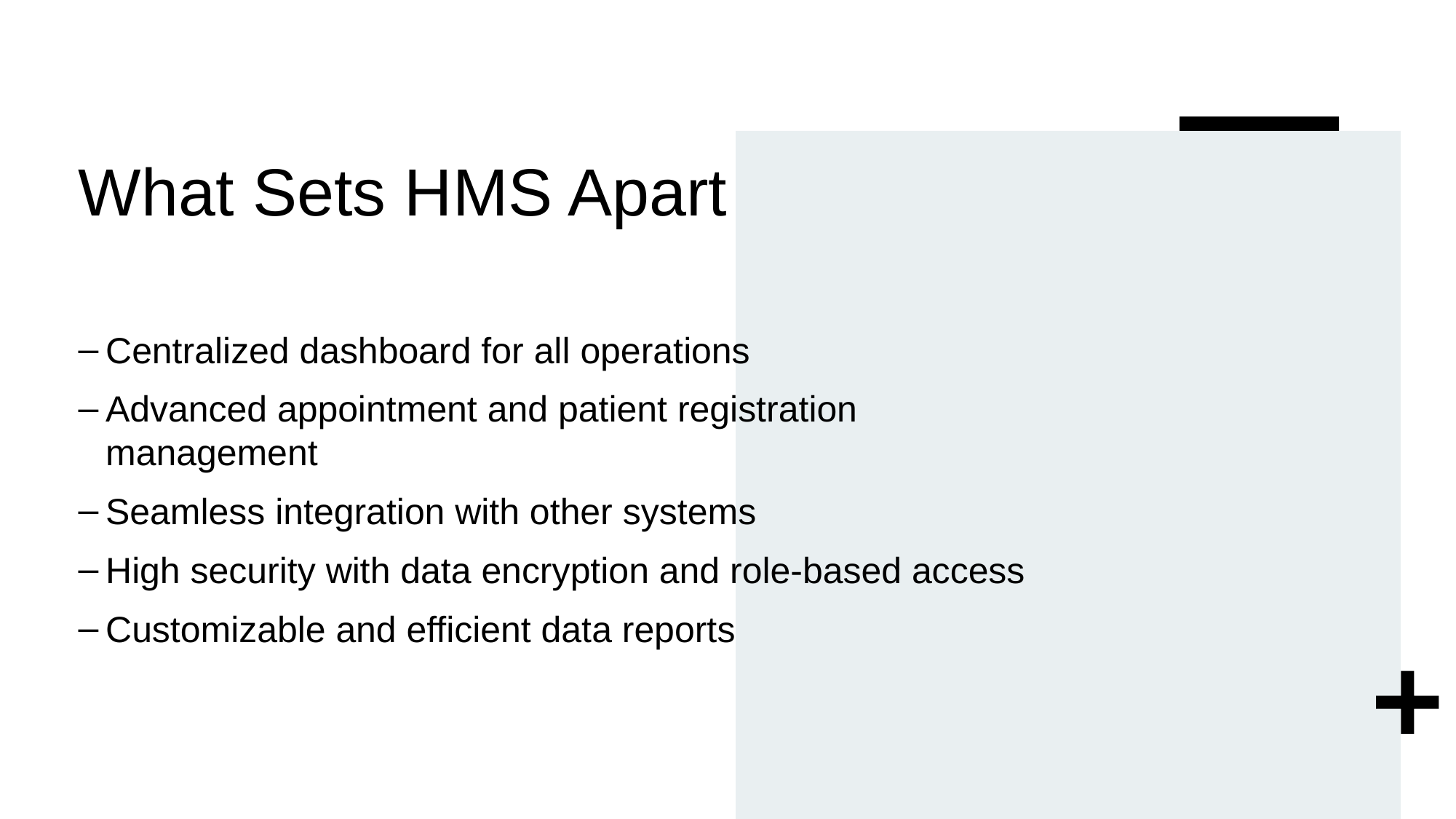

# What Sets HMS Apart
Centralized dashboard for all operations
Advanced appointment and patient registration management
Seamless integration with other systems
High security with data encryption and role-based access
Customizable and efficient data reports